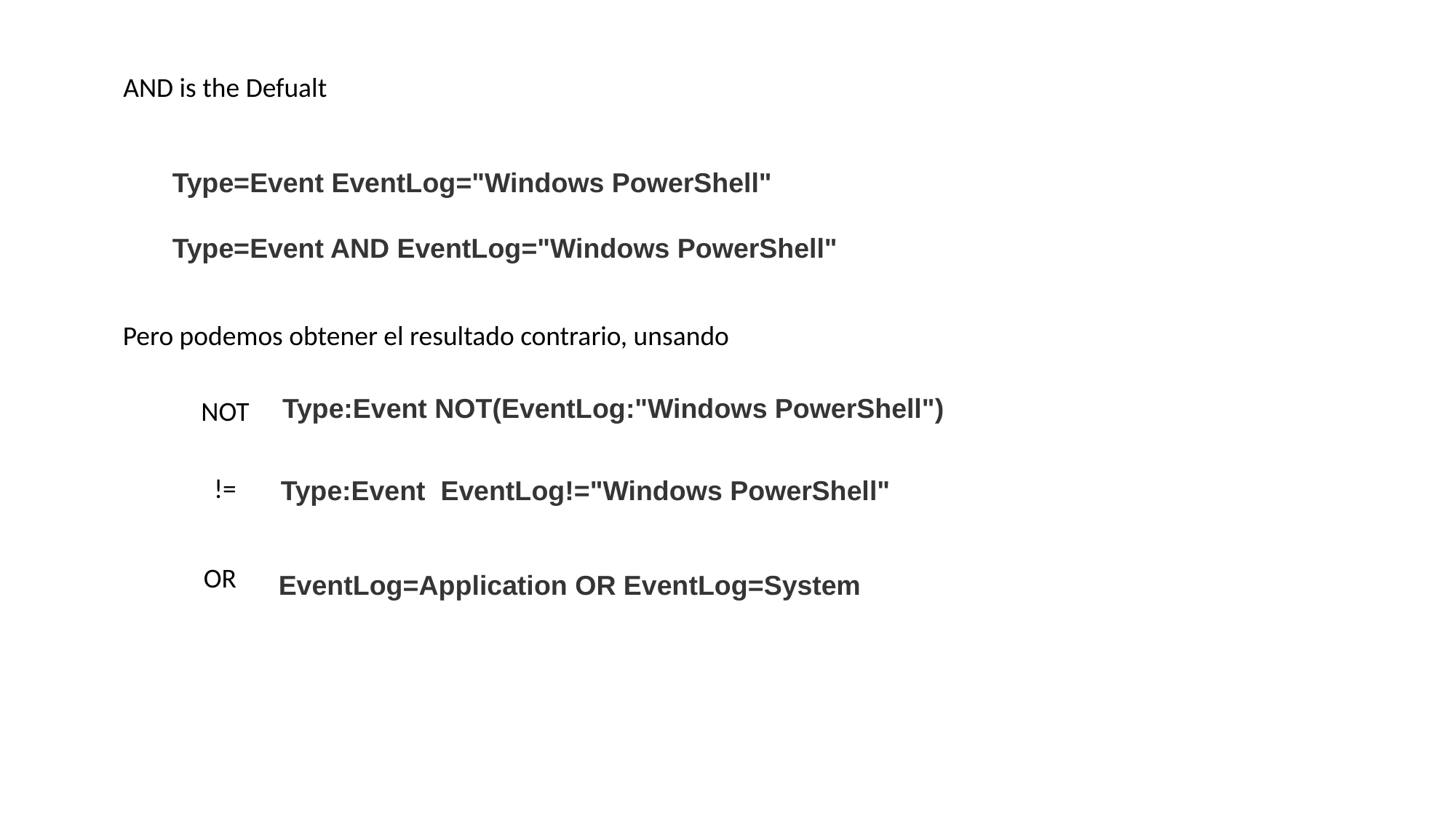

AND is the Defualt
Type=Event EventLog="Windows PowerShell"

Type=Event AND EventLog="Windows PowerShell"
Pero podemos obtener el resultado contrario, unsando
Type:Event NOT(EventLog:"Windows PowerShell")
NOT
!=
Type:Event  EventLog!="Windows PowerShell"
OR
EventLog=Application OR EventLog=System